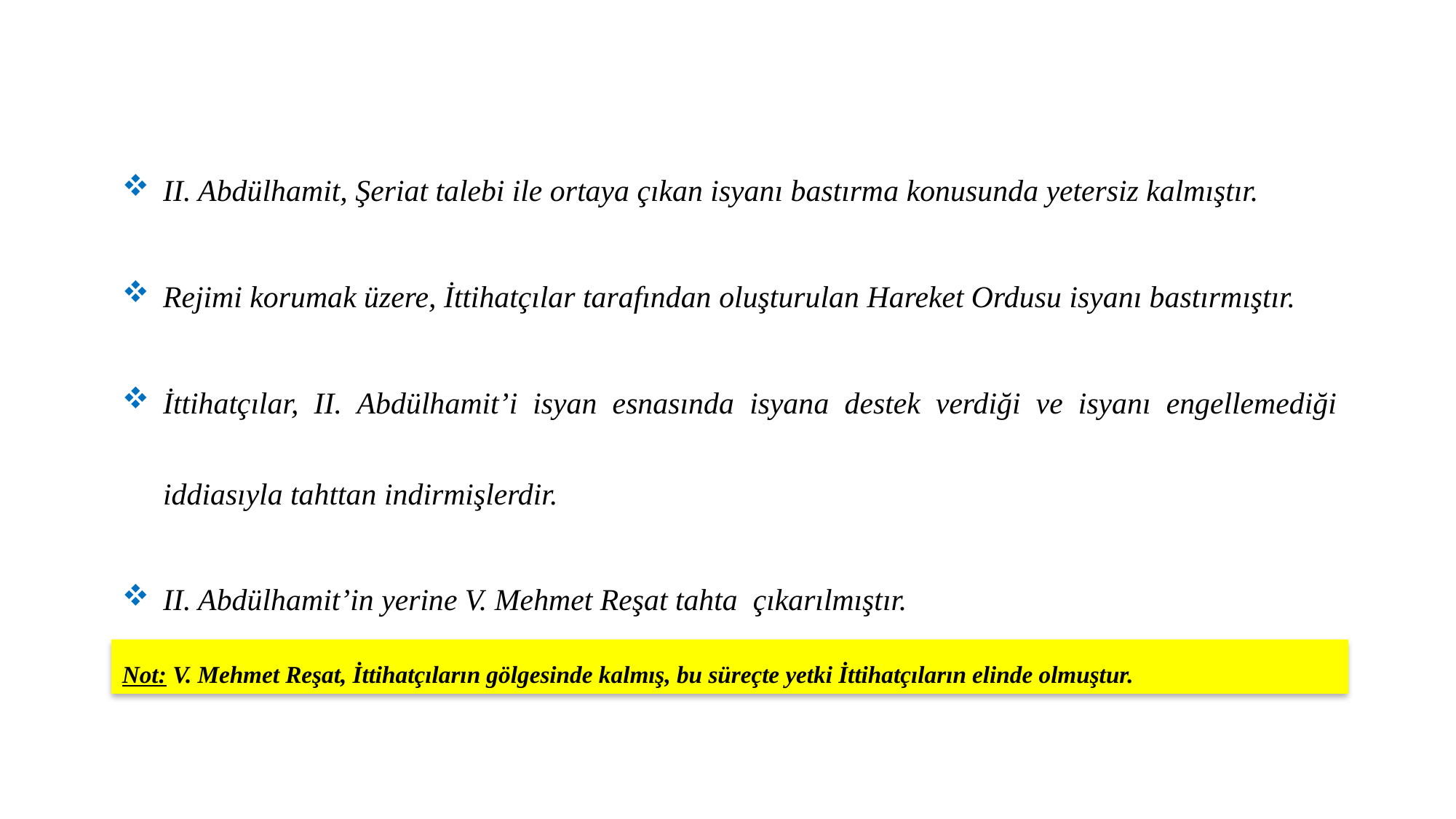

II. Abdülhamit, Şeriat talebi ile ortaya çıkan isyanı bastırma konusunda yetersiz kalmıştır.
Rejimi korumak üzere, İttihatçılar tarafından oluşturulan Hareket Ordusu isyanı bastırmıştır.
İttihatçılar, II. Abdülhamit’i isyan esnasında isyana destek verdiği ve isyanı engellemediği iddiasıyla tahttan indirmişlerdir.
II. Abdülhamit’in yerine V. Mehmet Reşat tahta  çıkarılmıştır.
Not: V. Mehmet Reşat, İttihatçıların gölgesinde kalmış, bu süreçte yetki İttihatçıların elinde olmuştur.